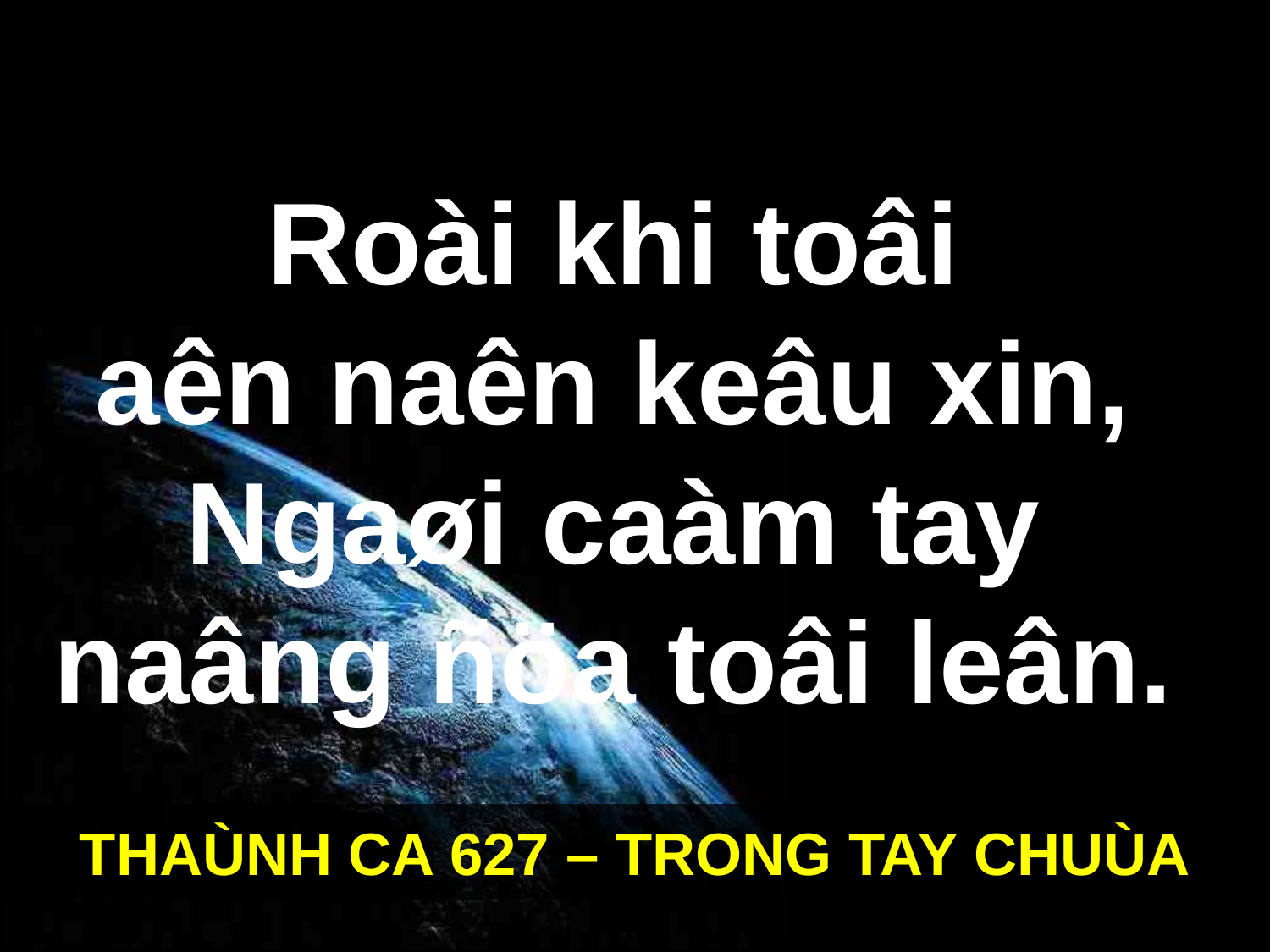

# Roài khi toâi aên naên keâu xin, Ngaøi caàm tay naâng ñöa toâi leân.
THAÙNH CA 627 – TRONG TAY CHUÙA